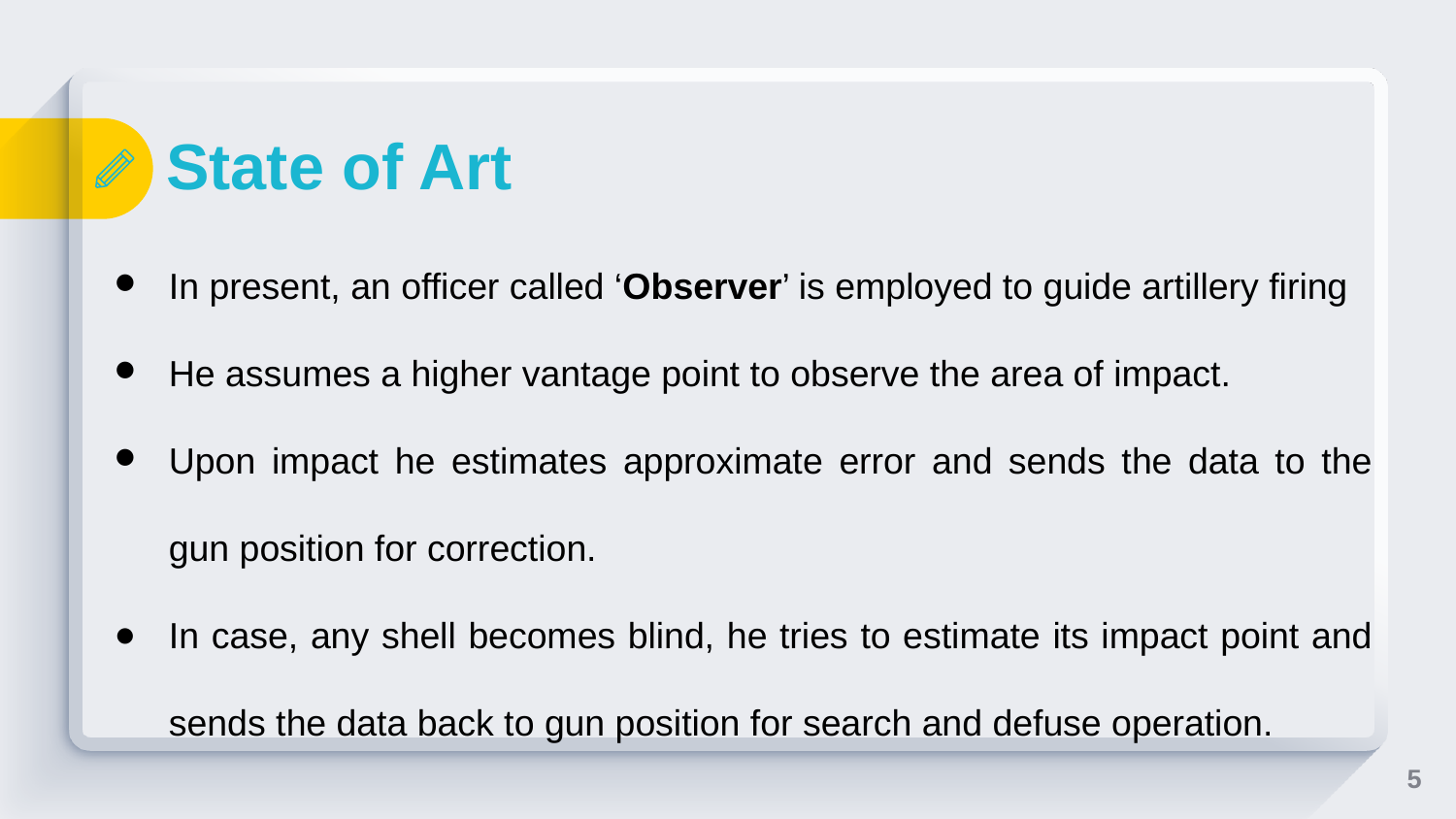

# State of Art

In present, an officer called ‘Observer’ is employed to guide artillery firing
He assumes a higher vantage point to observe the area of impact.
Upon impact he estimates approximate error and sends the data to the gun position for correction.
In case, any shell becomes blind, he tries to estimate its impact point and sends the data back to gun position for search and defuse operation.
5